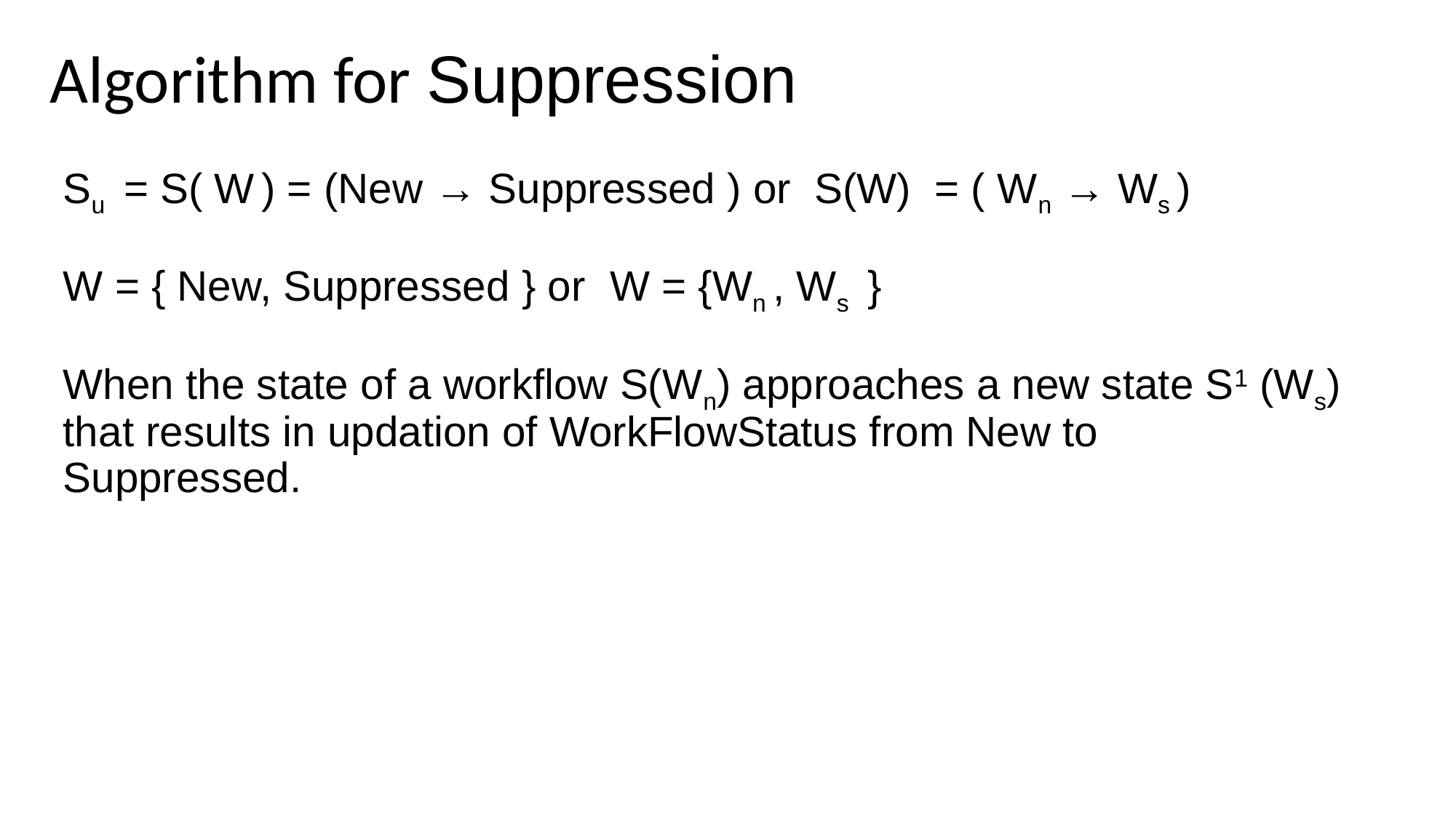

# Algorithm for Suppression
Su  = S( W ) = (New → Suppressed ) or  S(W)  = ( Wn → Ws )
W = { New, Suppressed } or  W = {Wn , Ws  }
When the state of a workflow S(Wn) approaches a new state S1 (Ws) that results in updation of WorkFlowStatus from New to Suppressed.